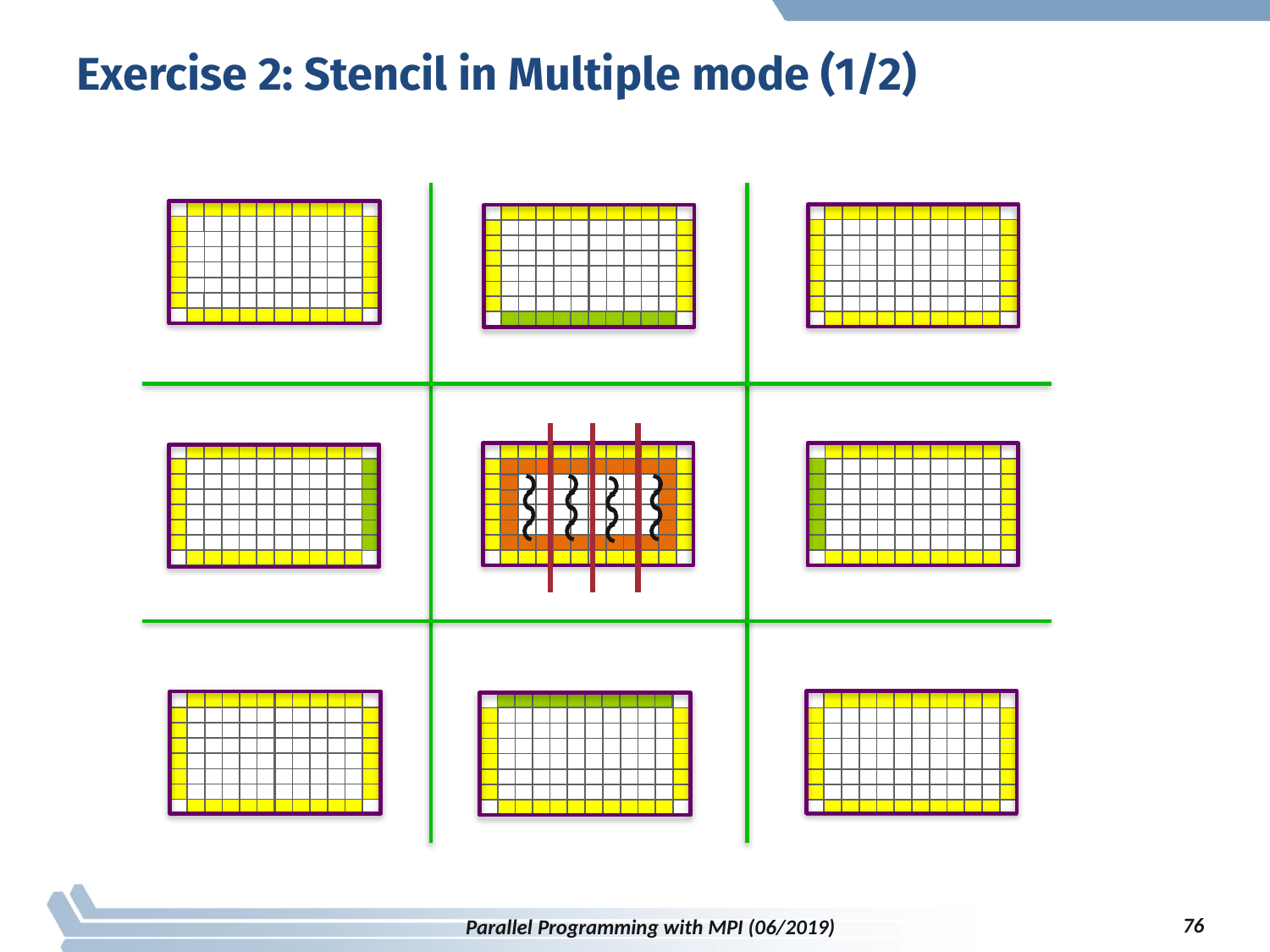

# Exercise 2: Stencil in Multiple mode (1/2)

76
Parallel Programming with MPI (06/2019)